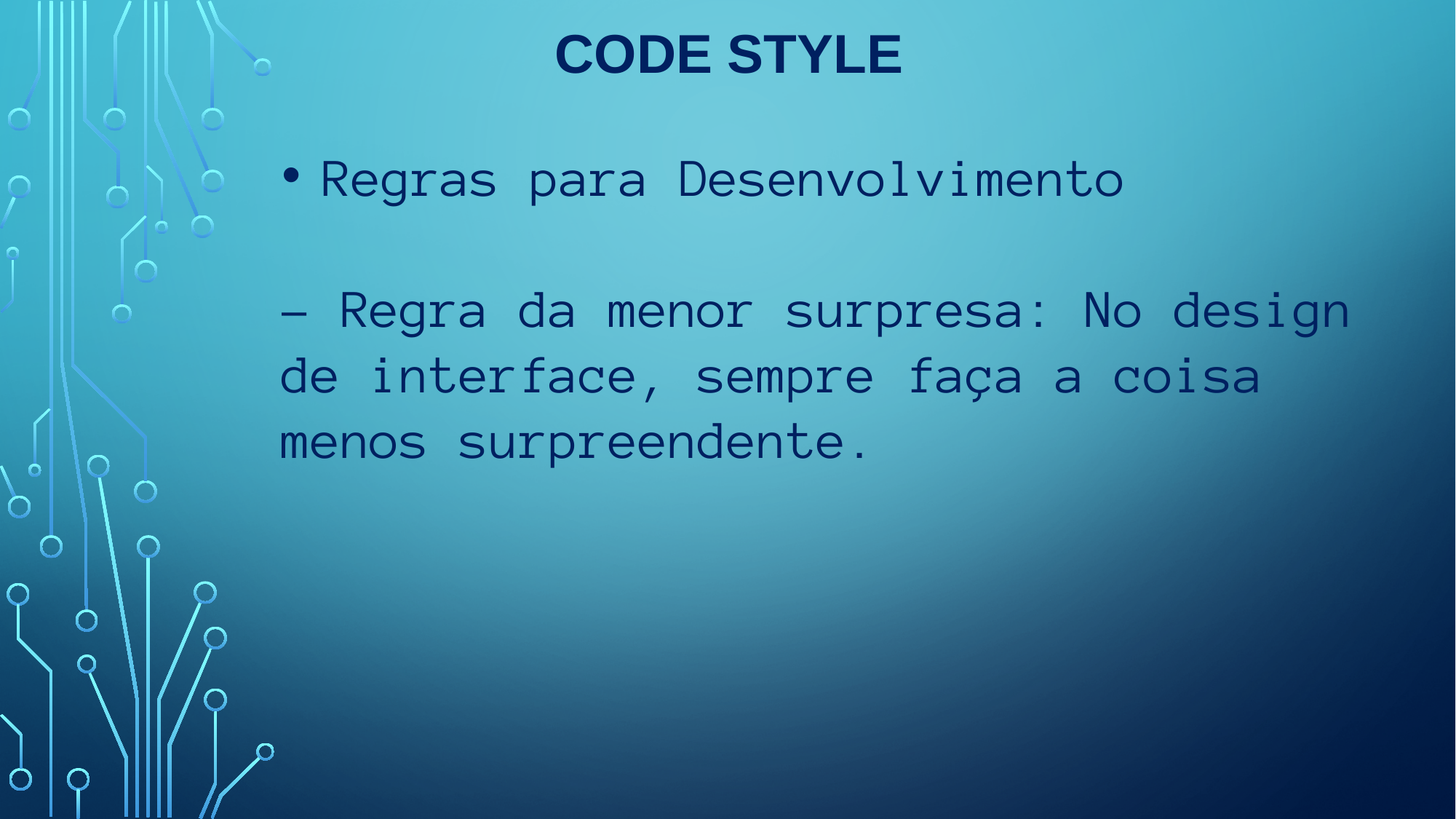

# Code Style
Regras para Desenvolvimento

- Regra da menor surpresa: No design de interface, sempre faça a coisa menos surpreendente.